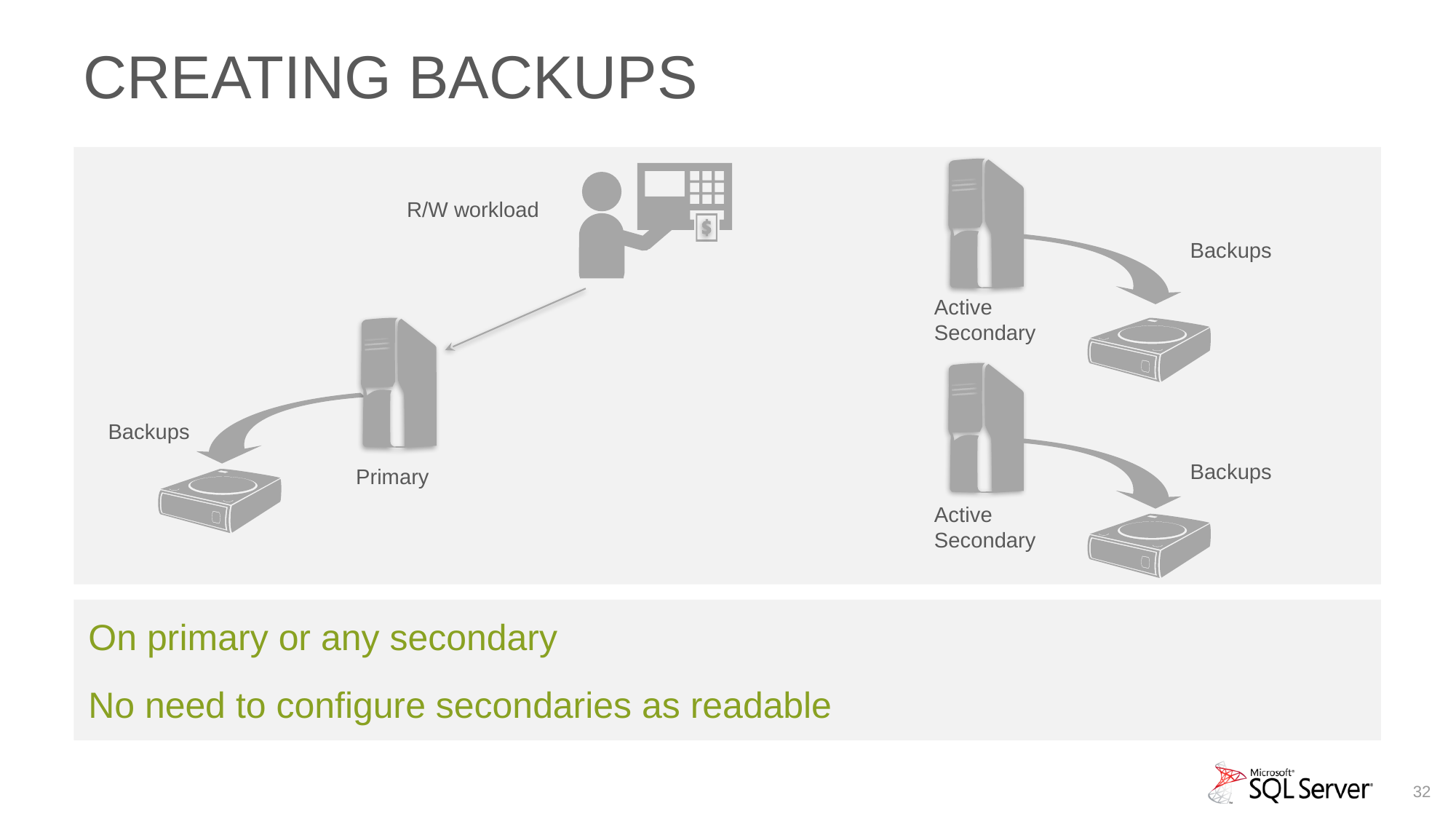

# Creating Backups

R/W workload
Backups

Active
Secondary

Backups

Backups
Primary

Active
Secondary

On primary or any secondary
No need to configure secondaries as readable
32